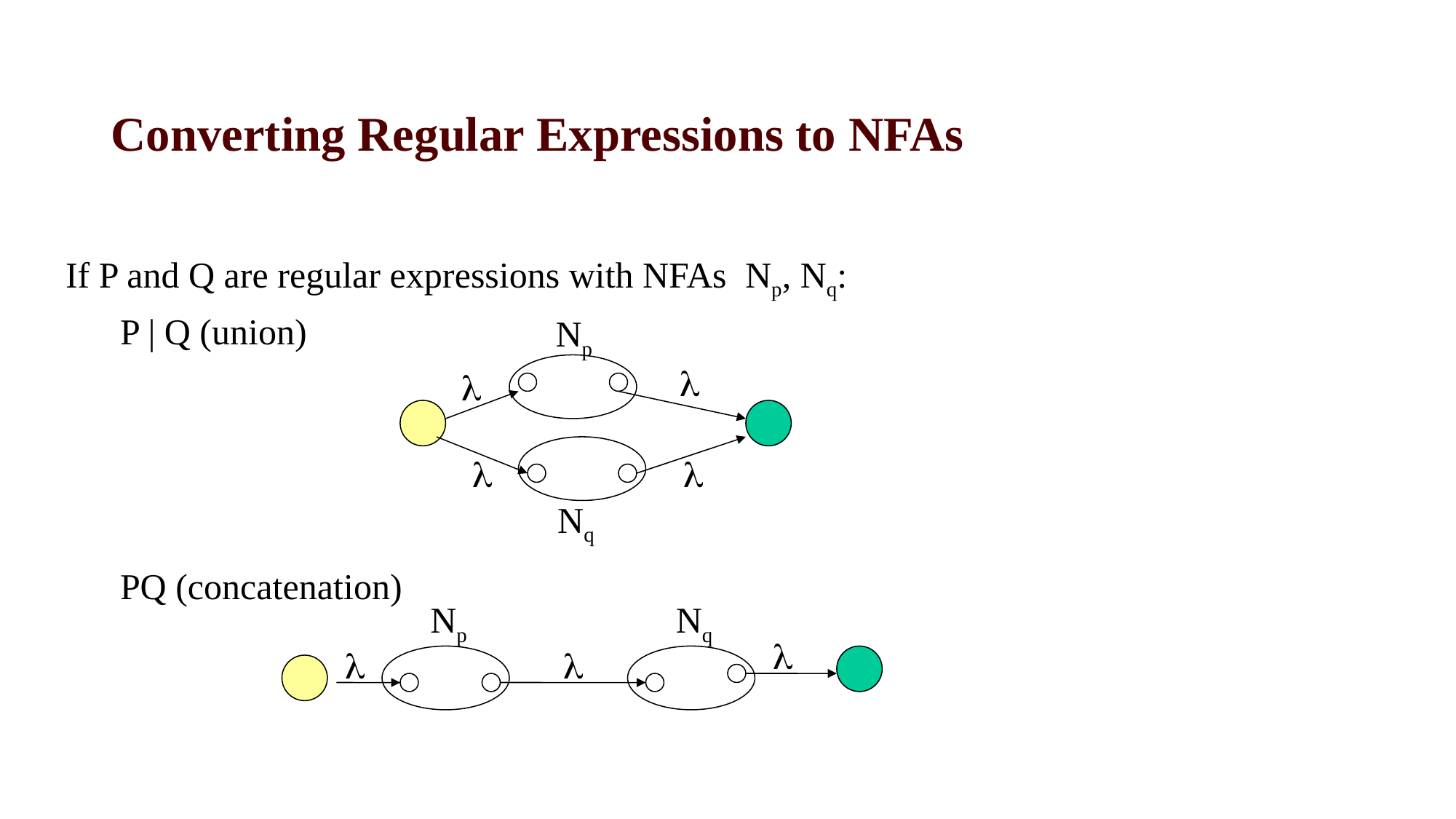

# Converting Regular Expressions to NFAs
If P and Q are regular expressions with NFAs Np, Nq:
P | Q (union)

PQ (concatenation)

Np

λ
λ

λ
λ

Nq
Np
Nq
λ
λ
λ